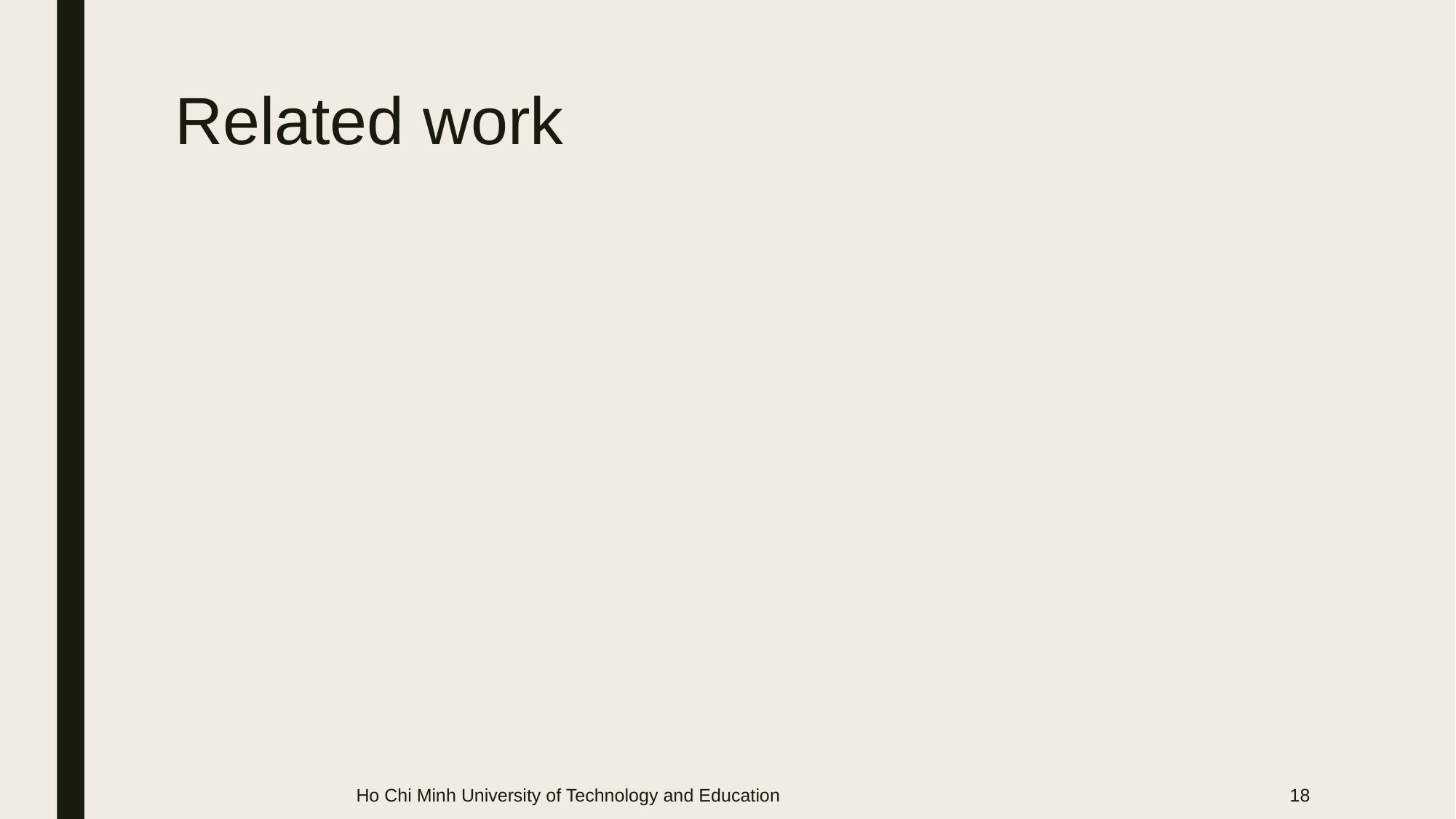

# Related work

Ho Chi Minh University of Technology and Education
18